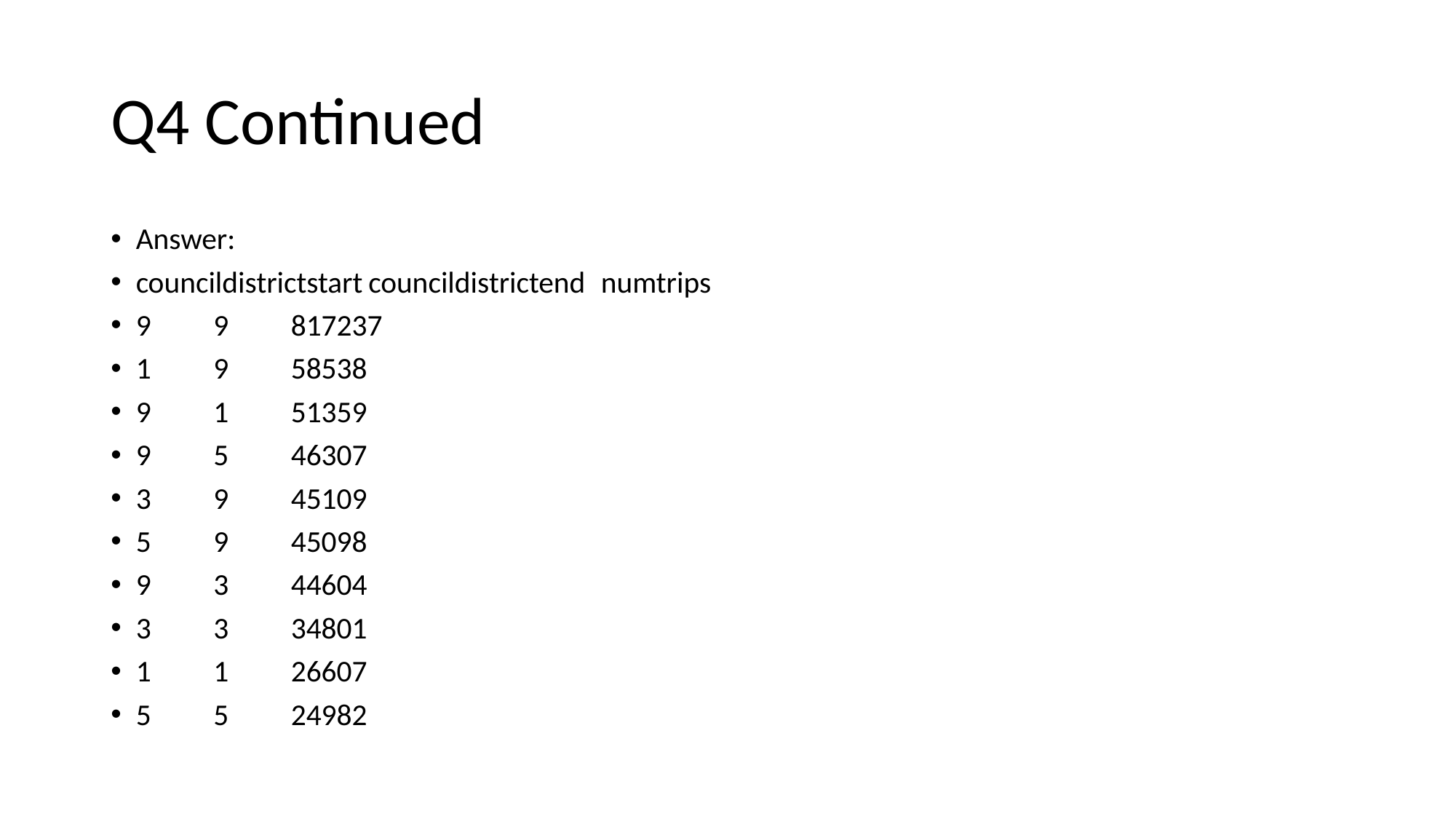

# Q4 Continued
Answer:
councildistrictstart	councildistrictend	numtrips
9				9		817237
1				9		58538
9				1		51359
9				5		46307
3				9		45109
5				9		45098
9				3		44604
3				3		34801
1				1		26607
5				5		24982